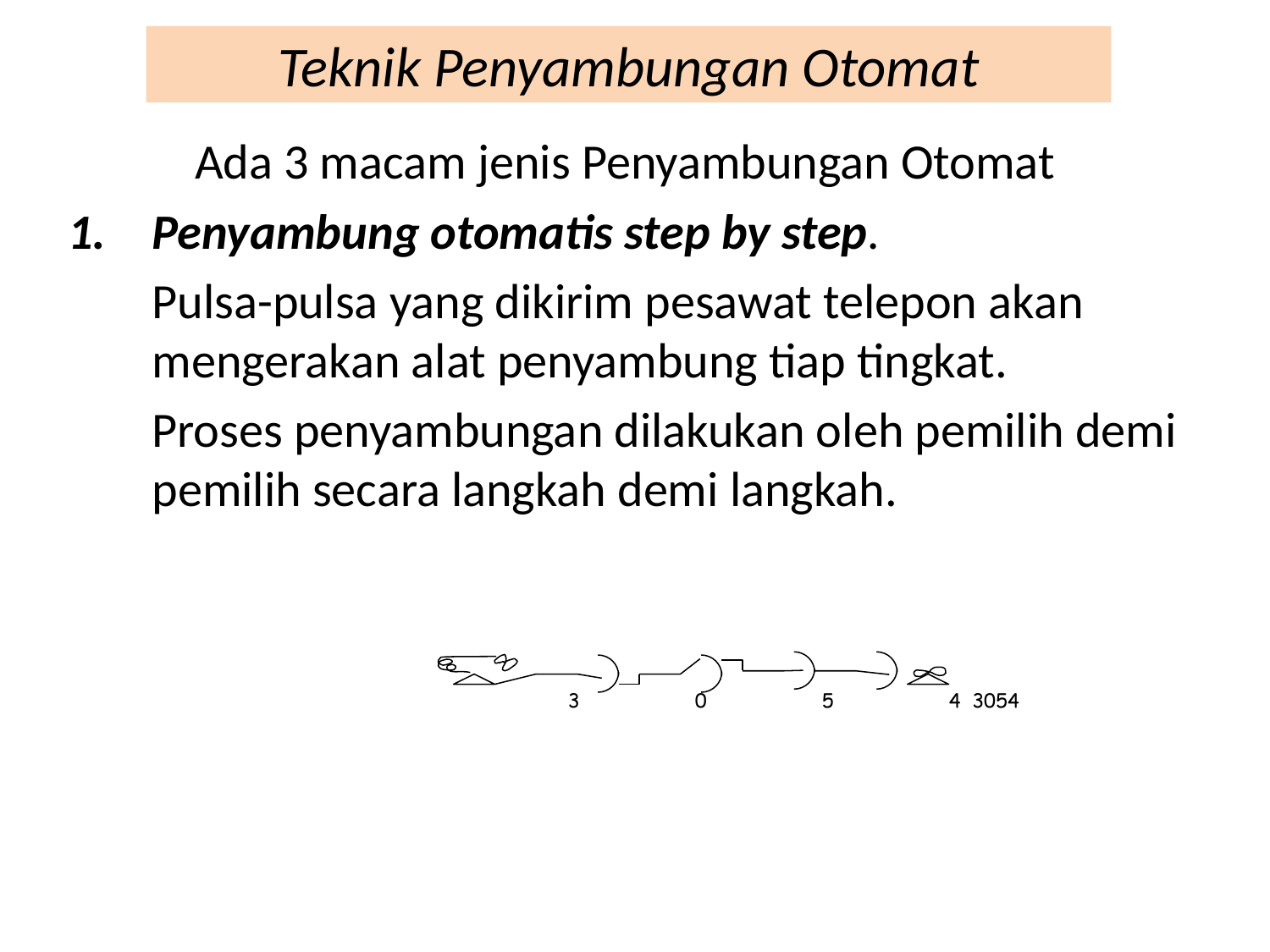

# Teknik Penyambungan Otomat
Ada 3 macam jenis Penyambungan Otomat
Penyambung otomatis step by step.
	Pulsa-pulsa yang dikirim pesawat telepon akan mengerakan alat penyambung tiap tingkat.
	Proses penyambungan dilakukan oleh pemilih demi pemilih secara langkah demi langkah.

	3	0	5	4  3054